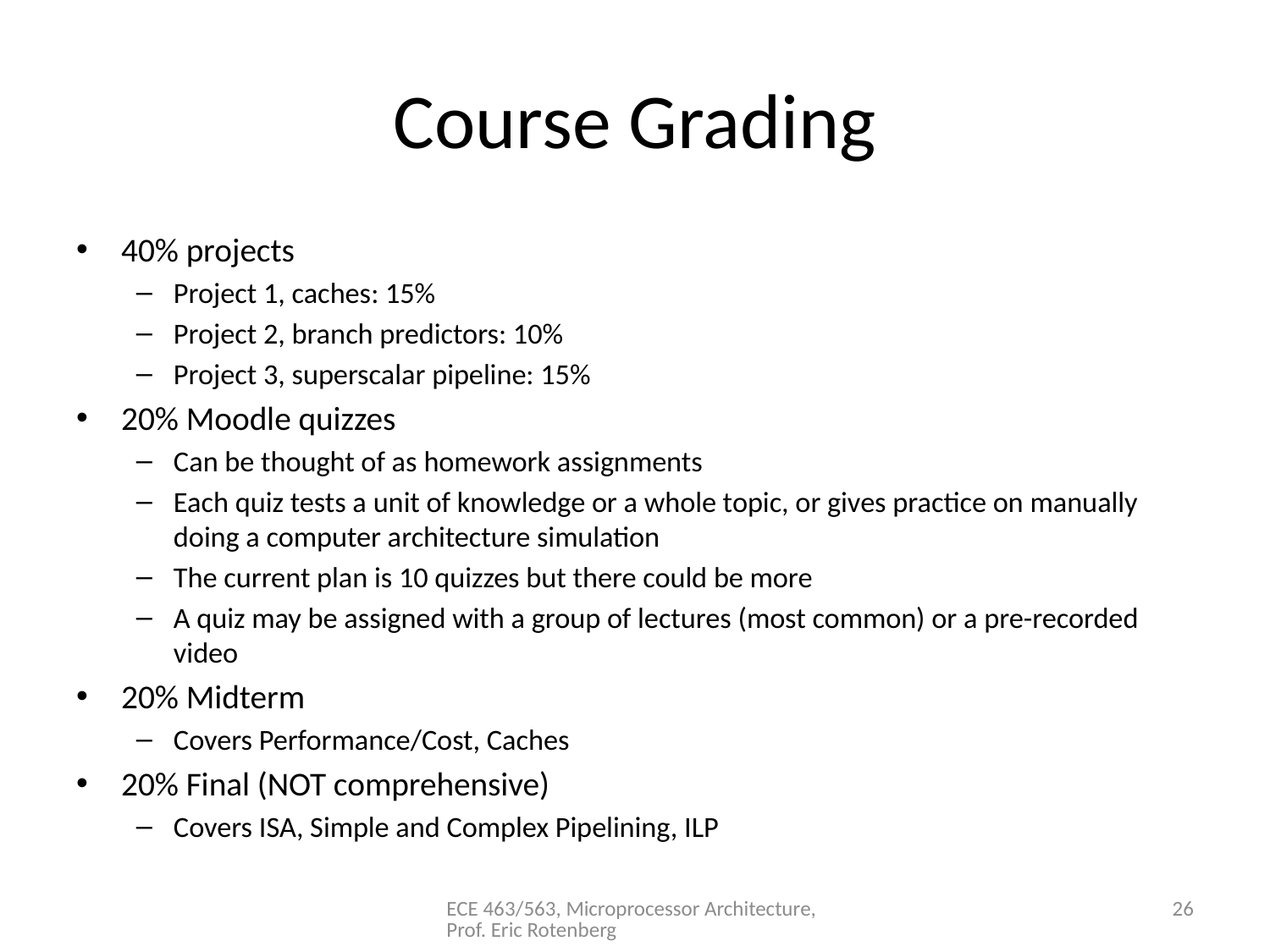

# Course Grading
40% projects
Project 1, caches: 15%
Project 2, branch predictors: 10%
Project 3, superscalar pipeline: 15%
20% Moodle quizzes
Can be thought of as homework assignments
Each quiz tests a unit of knowledge or a whole topic, or gives practice on manually doing a computer architecture simulation
The current plan is 10 quizzes but there could be more
A quiz may be assigned with a group of lectures (most common) or a pre-recorded video
20% Midterm
Covers Performance/Cost, Caches
20% Final (NOT comprehensive)
Covers ISA, Simple and Complex Pipelining, ILP
ECE 463/563, Microprocessor Architecture, Prof. Eric Rotenberg
26